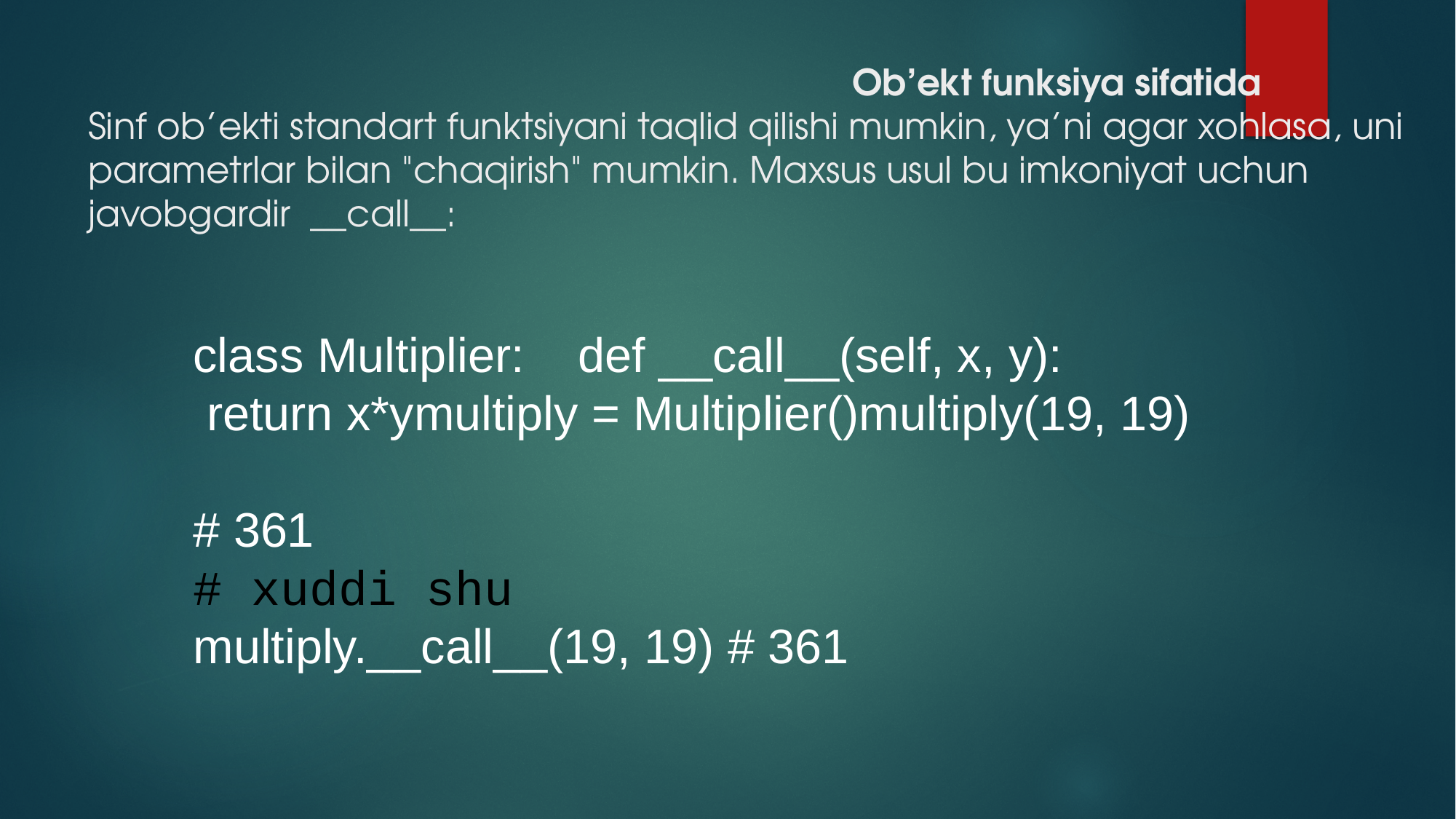

# Ob’ekt funksiya sifatida Sinf ob’ekti standart funktsiyani taqlid qilishi mumkin, ya’ni agar xohlasa, uni parametrlar bilan "chaqirish" mumkin. Maxsus usul bu imkoniyat uchun javobgardir  __call__:
class Multiplier:    def __call__(self, x, y):
 return x*ymultiply = Multiplier()multiply(19, 19)

# 361
# xuddi shu
multiply.__call__(19, 19) # 361